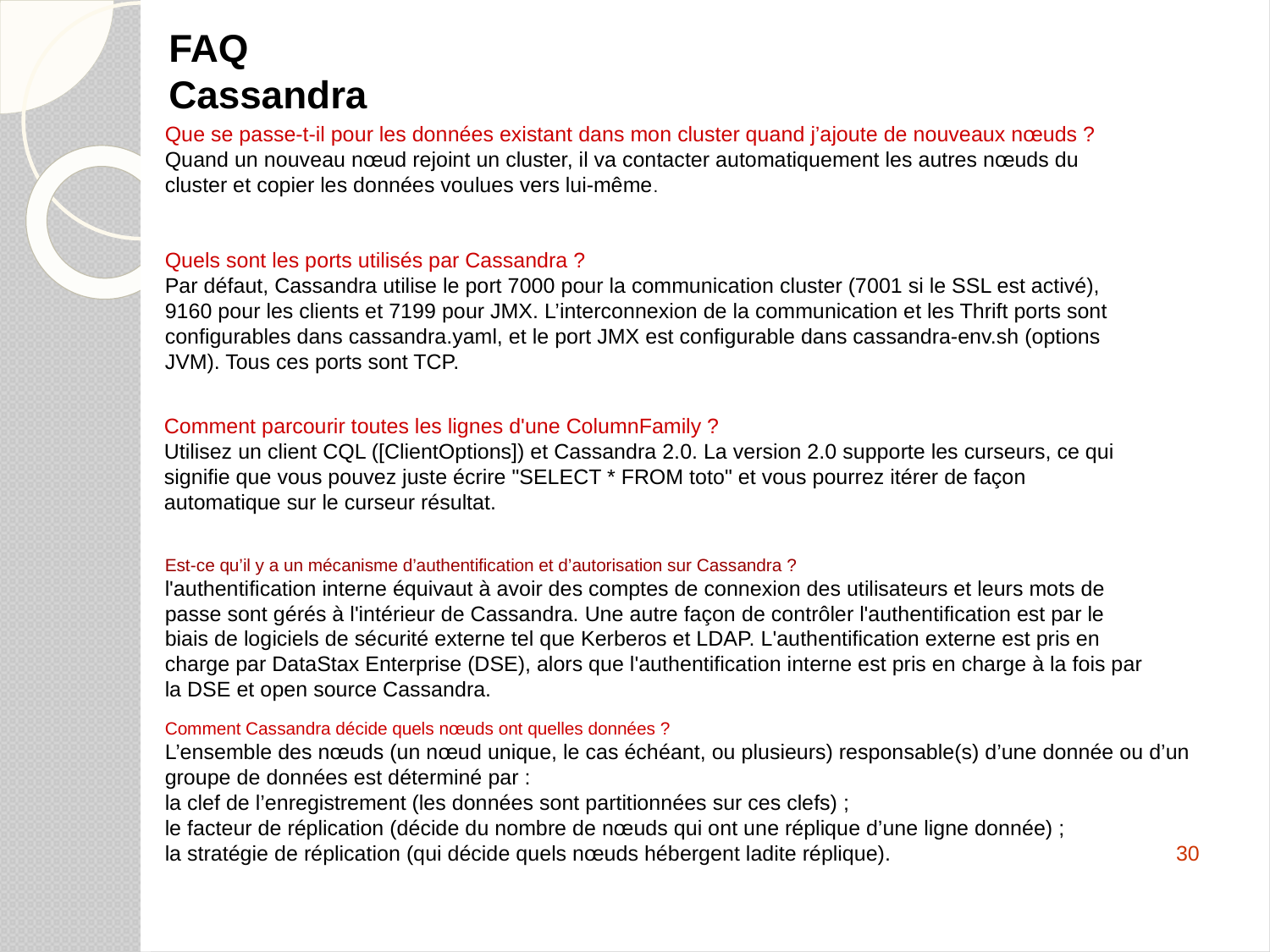

FAQ Cassandra

Que se passe-t-il pour les données existant dans mon cluster quand j’ajoute de nouveaux nœuds ?
Quand un nouveau nœud rejoint un cluster, il va contacter automatiquement les autres nœuds du cluster et copier les données voulues vers lui-même.
Quels sont les ports utilisés par Cassandra ?
Par défaut, Cassandra utilise le port 7000 pour la communication cluster (7001 si le SSL est activé), 9160 pour les clients et 7199 pour JMX. L’interconnexion de la communication et les Thrift ports sont configurables dans cassandra.yaml, et le port JMX est configurable dans cassandra-env.sh (options JVM). Tous ces ports sont TCP.
Comment parcourir toutes les lignes d'une ColumnFamily ?
Utilisez un client CQL ([ClientOptions]) et Cassandra 2.0. La version 2.0 supporte les curseurs, ce qui signifie que vous pouvez juste écrire "SELECT * FROM toto" et vous pourrez itérer de façon automatique sur le curseur résultat.
Est-ce qu’il y a un mécanisme d’authentification et d’autorisation sur Cassandra ?
l'authentification interne équivaut à avoir des comptes de connexion des utilisateurs et leurs mots de passe sont gérés à l'intérieur de Cassandra. Une autre façon de contrôler l'authentification est par le biais de logiciels de sécurité externe tel que Kerberos et LDAP. L'authentification externe est pris en charge par DataStax Enterprise (DSE), alors que l'authentification interne est pris en charge à la fois par la DSE et open source Cassandra.
Comment Cassandra décide quels nœuds ont quelles données ?
L’ensemble des nœuds (un nœud unique, le cas échéant, ou plusieurs) responsable(s) d’une donnée ou d’un groupe de données est déterminé par :
la clef de l’enregistrement (les données sont partitionnées sur ces clefs) ;
le facteur de réplication (décide du nombre de nœuds qui ont une réplique d’une ligne donnée) ;
la stratégie de réplication (qui décide quels nœuds hébergent ladite réplique).                                                30